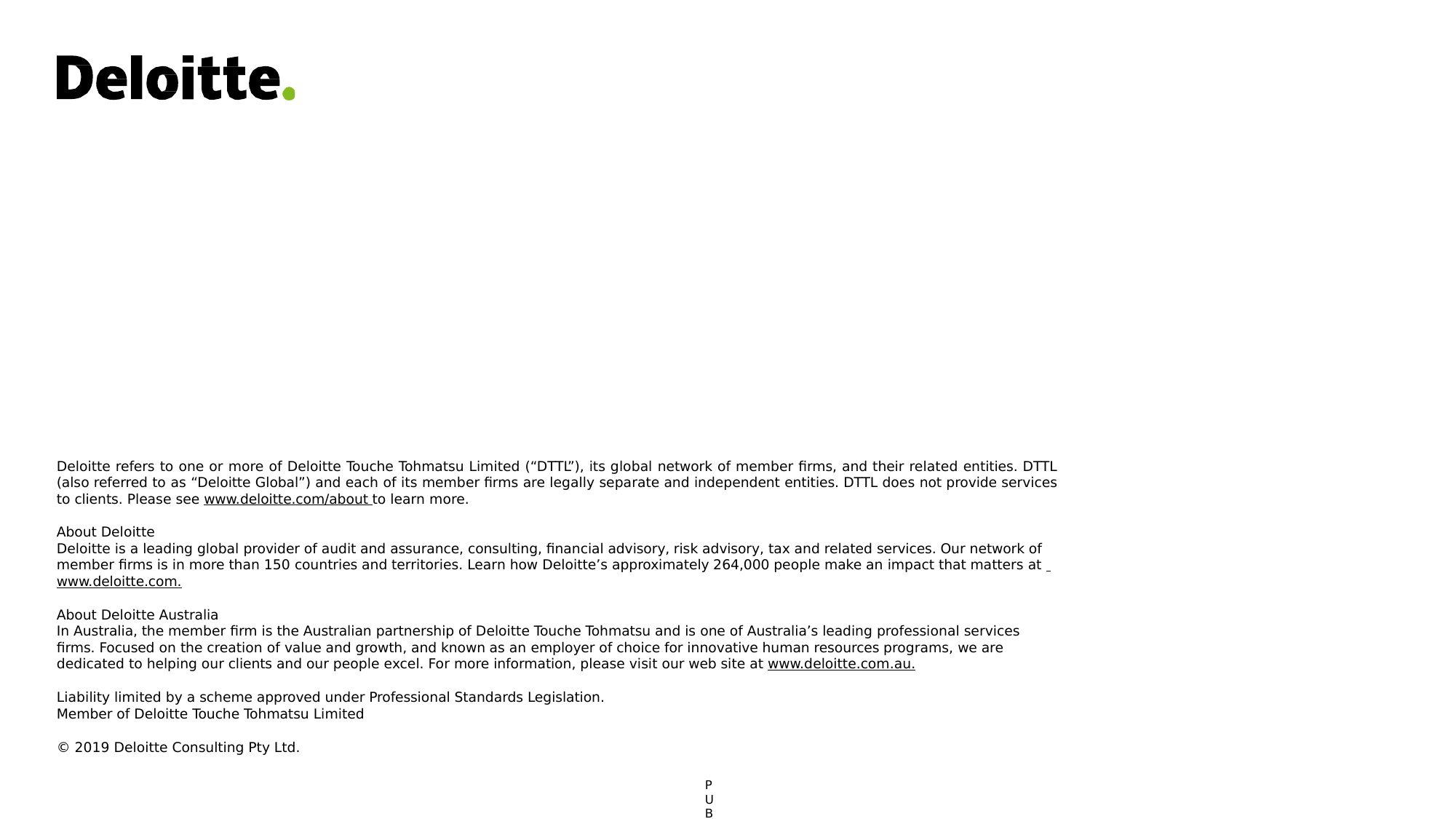

Deloitte refers to one or more of Deloitte Touche Tohmatsu Limited (“DTTL”), its global network of member firms, and their related entities. DTTL  (also referred to as “Deloitte Global”) and each of its member firms are legally separate and independent entities. DTTL does not provide services  to clients. Please see www.deloitte.com/about to learn more.

About Deloitte
Deloitte is a leading global provider of audit and assurance, consulting, financial advisory, risk advisory, tax and related services. Our network of  member firms is in more than 150 countries and territories. Learn how Deloitte’s approximately 264,000 people make an impact that matters at  www.deloitte.com.

About Deloitte Australia
In Australia, the member firm is the Australian partnership of Deloitte Touche Tohmatsu and is one of Australia’s leading professional services  firms. Focused on the creation of value and growth, and known as an employer of choice for innovative human resources programs, we are  dedicated to helping our clients and our people excel. For more information, please visit our web site at www.deloitte.com.au.

Liability limited by a scheme approved under Professional Standards Legislation.  Member of Deloitte Touche Tohmatsu Limited

© 2019 Deloitte Consulting Pty Ltd.

PUBLIC